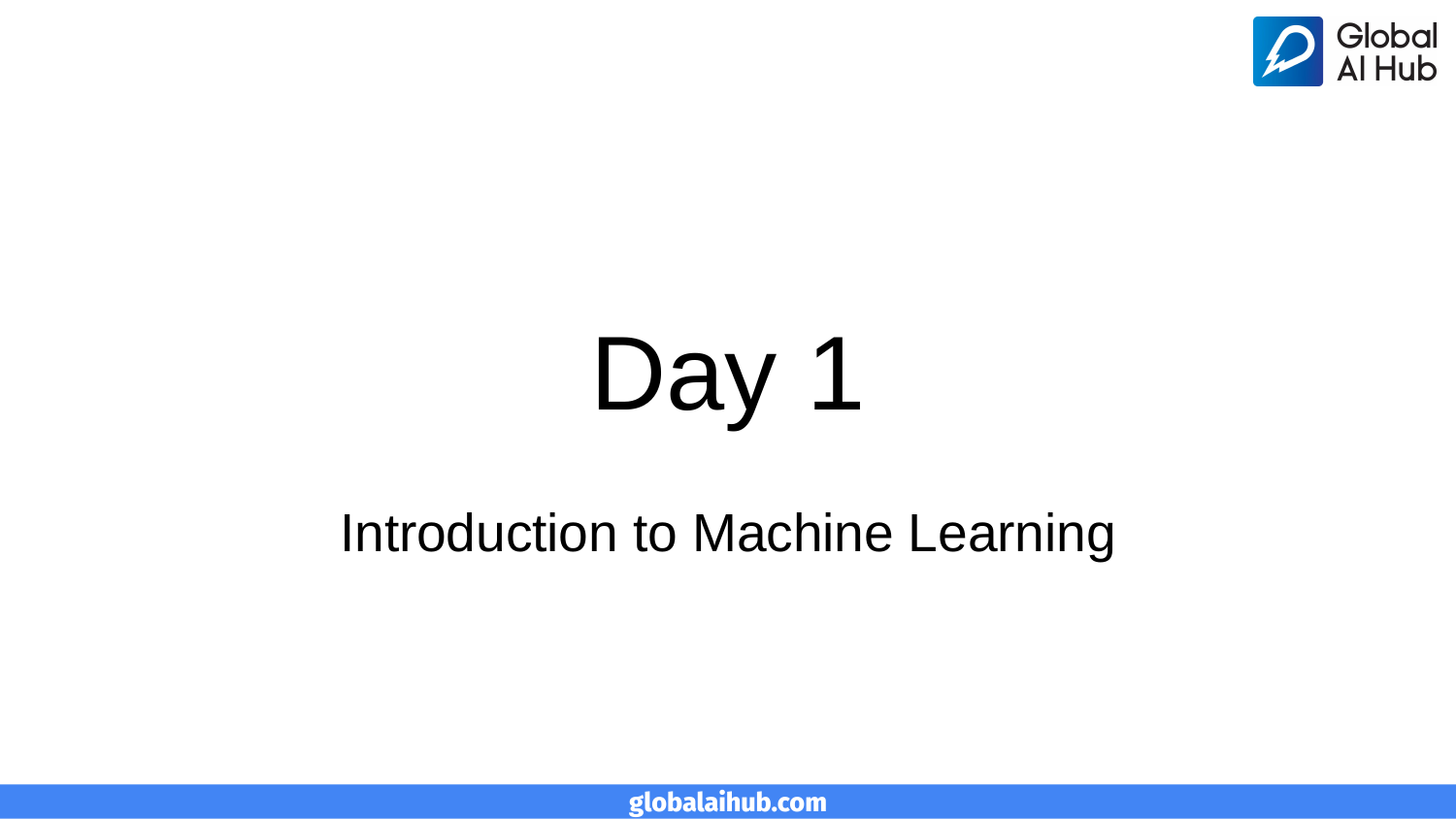

# Day 1
Introduction to Machine Learning